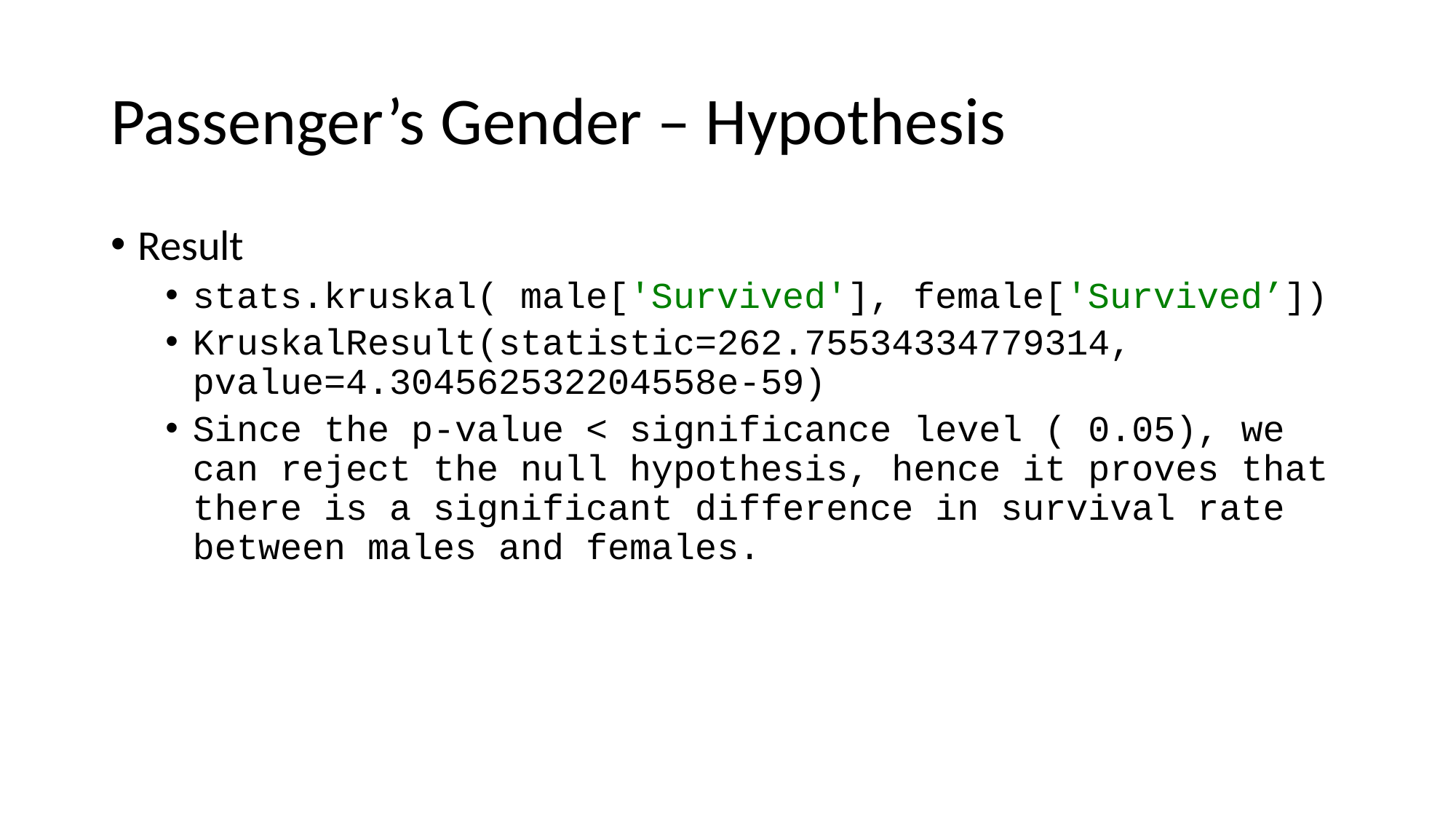

# Passenger’s Gender – Hypothesis
Result
stats.kruskal( male['Survived'], female['Survived’])
KruskalResult(statistic=262.75534334779314, pvalue=4.304562532204558e-59)
Since the p-value < significance level ( 0.05), we can reject the null hypothesis, hence it proves that there is a significant difference in survival rate between males and females.